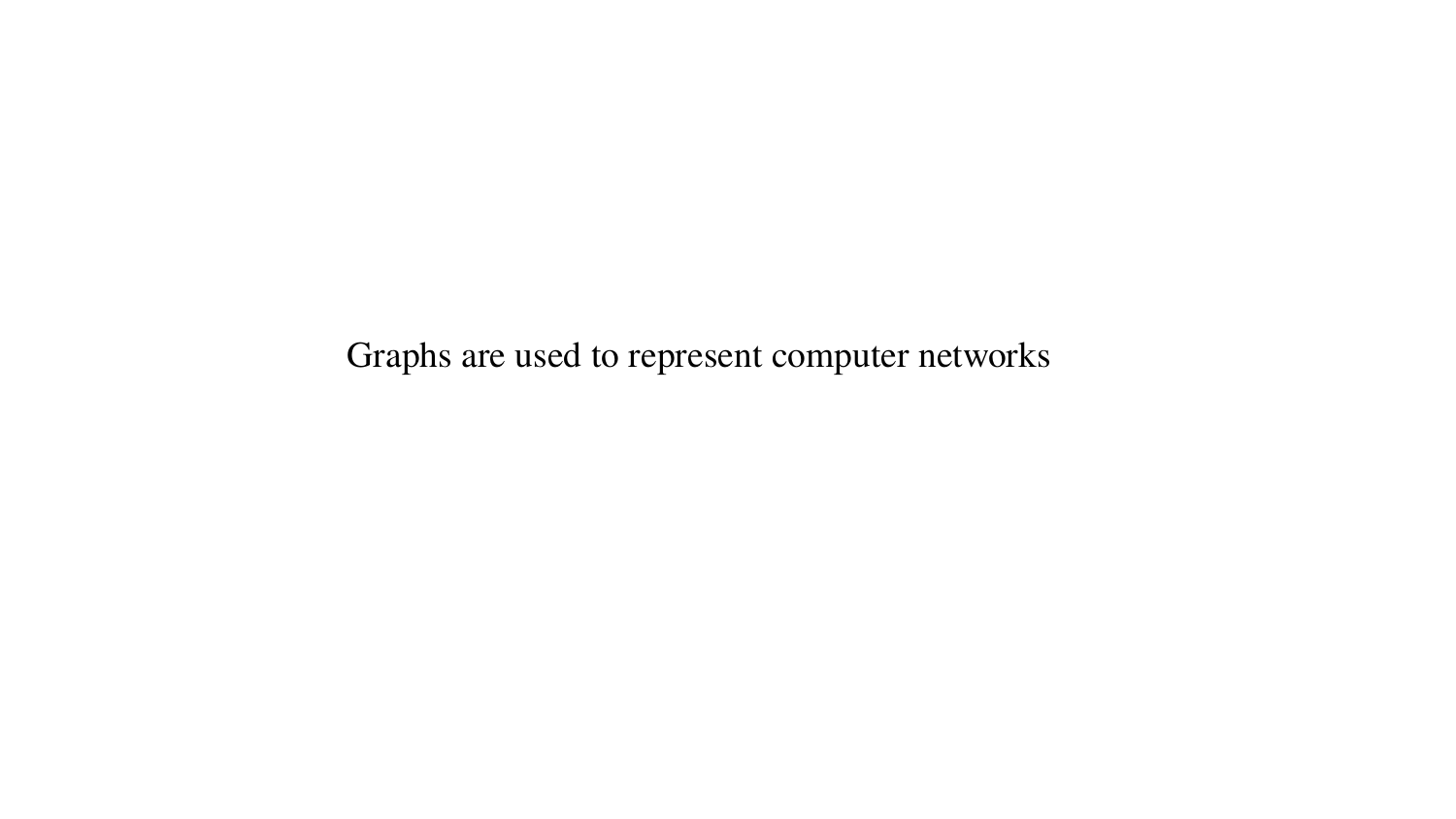

Graphs are used to represent computer networks